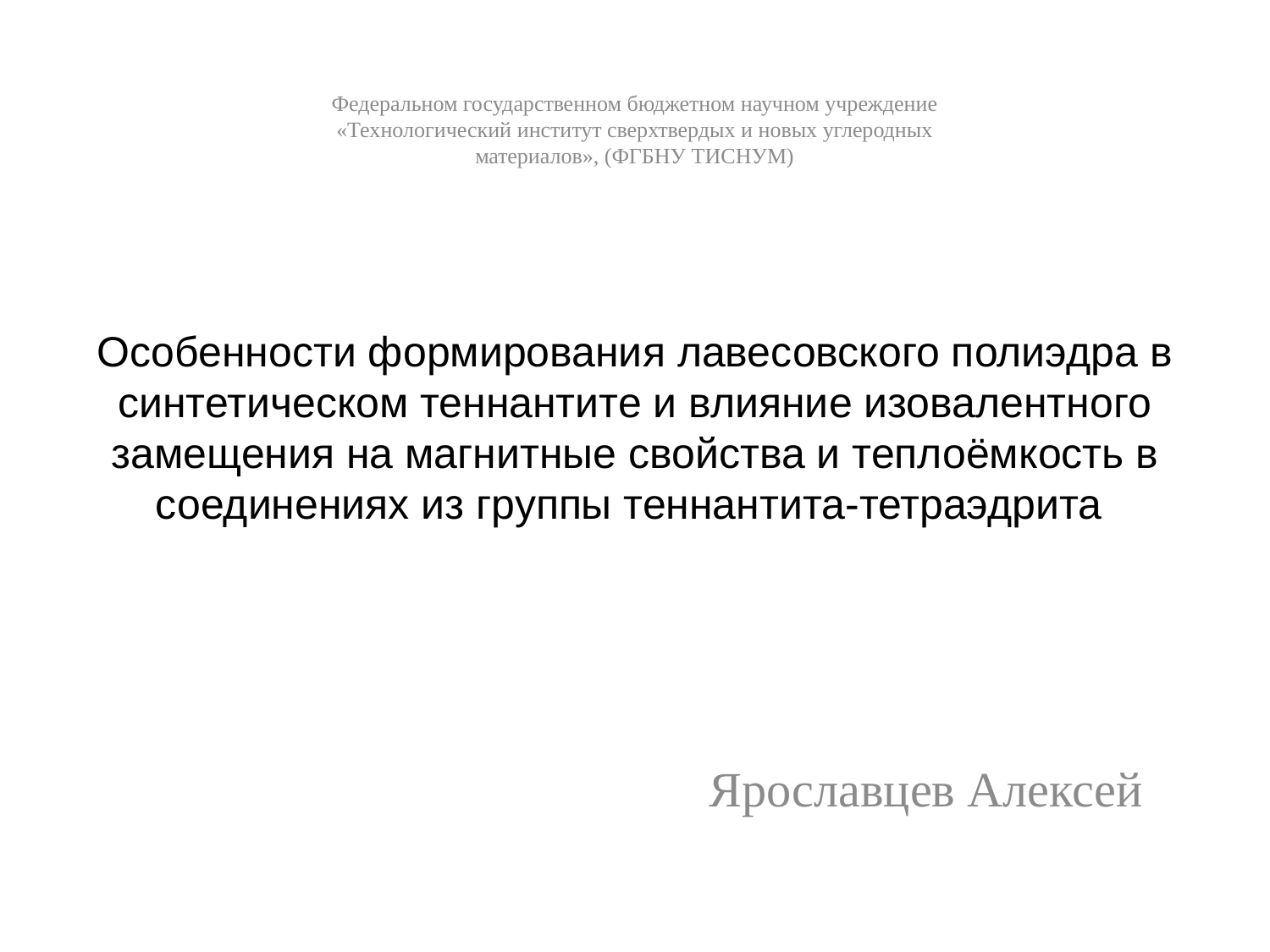

Федеральном государственном бюджетном научном учреждение «Технологический институт сверхтвердых и новых углеродных материалов», (ФГБНУ ТИСНУМ)
# Особенности формирования лавесовского полиэдра в синтетическом теннантите и влияние изовалентного замещения на магнитные свойства и теплоёмкость в соединениях из группы теннантита-тетраэдрита
Ярославцев Алексей